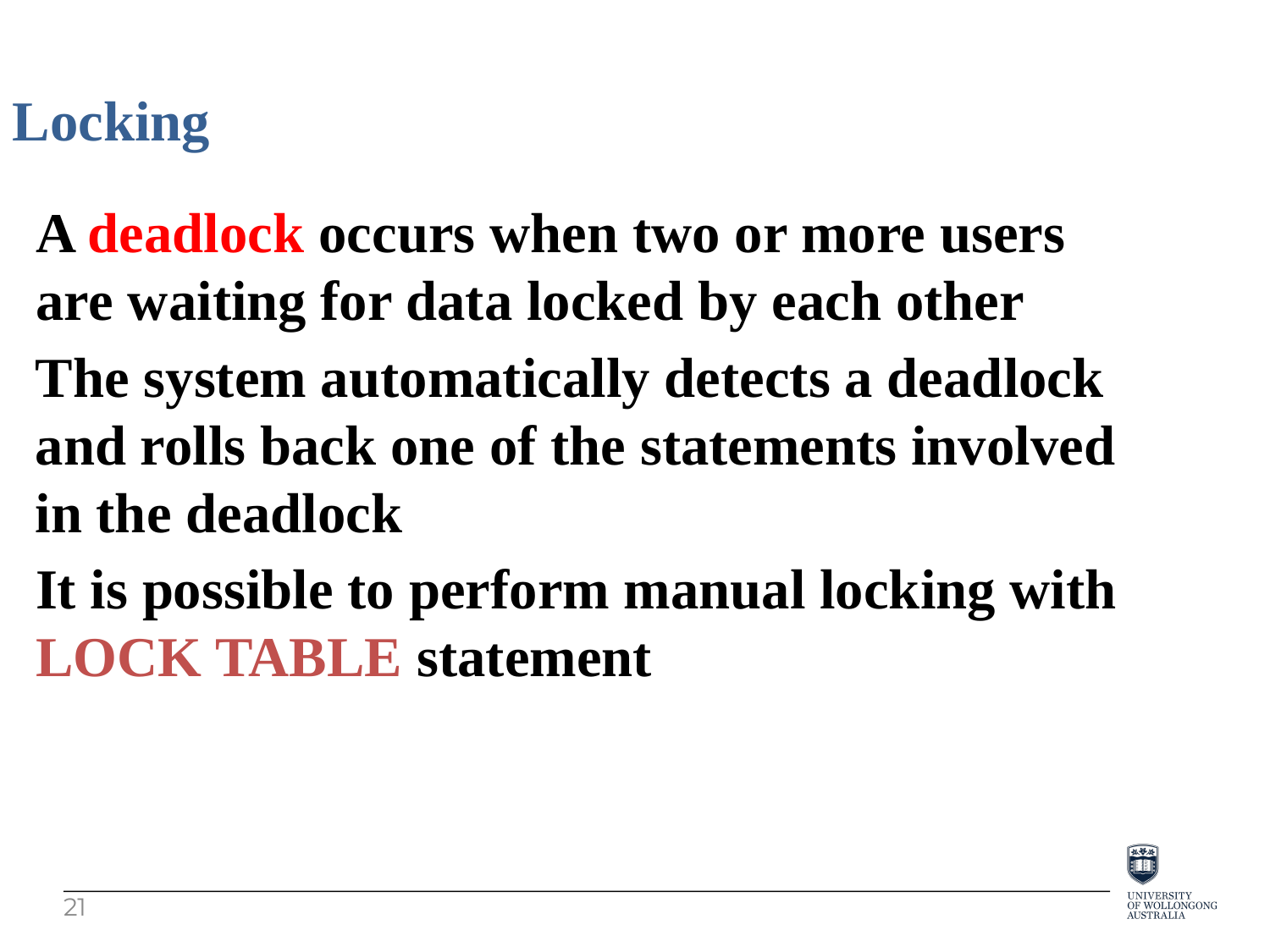

Locking
A deadlock occurs when two or more users
are waiting for data locked by each other
The system automatically detects a deadlock
and rolls back one of the statements involved
in the deadlock
It is possible to perform manual locking with
LOCK TABLE statement

21